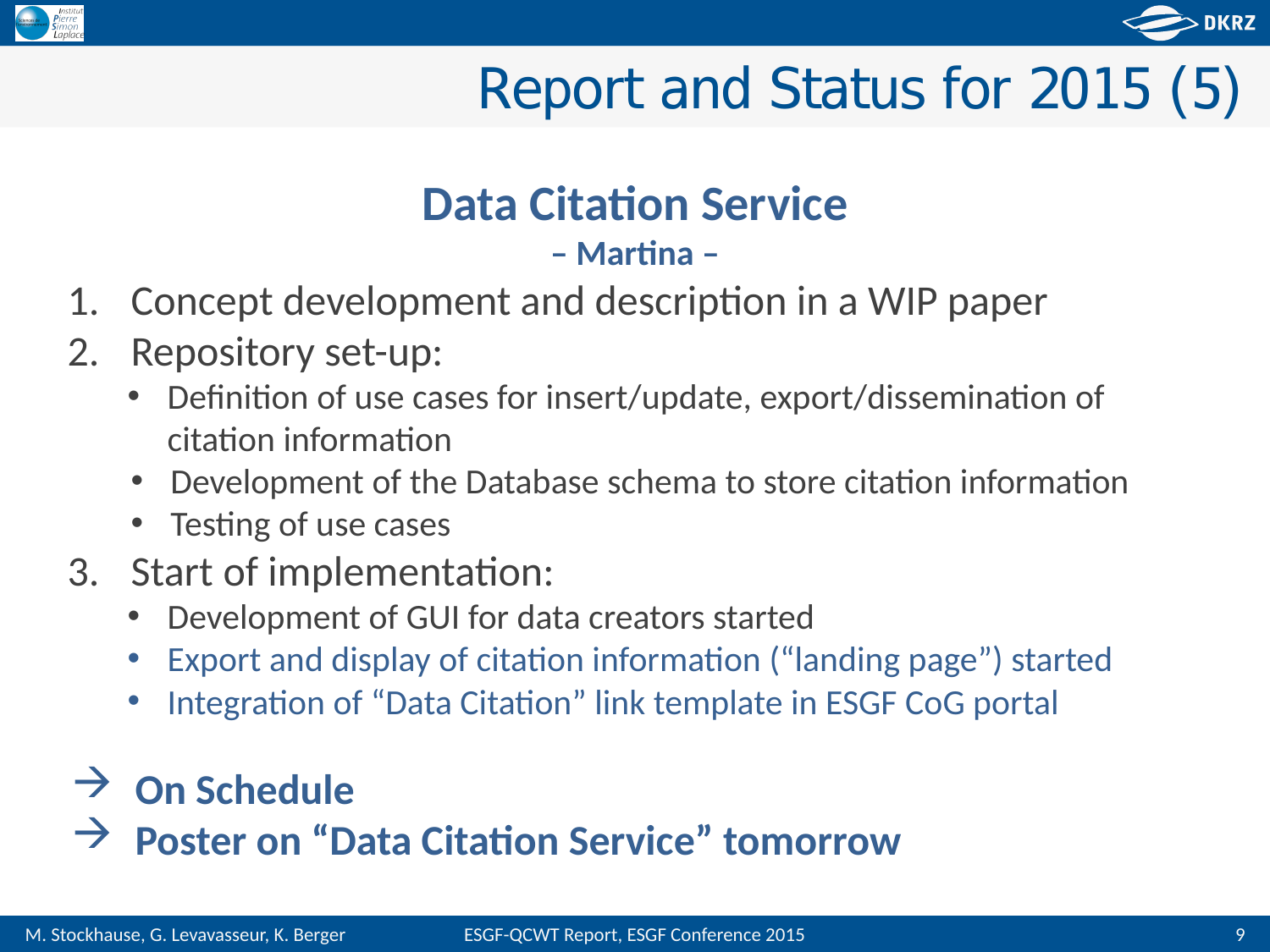

# Report and Status for 2015 (5)
Data Citation Service
– Martina –
Concept development and description in a WIP paper
Repository set-up:
Definition of use cases for insert/update, export/dissemination of citation information
Development of the Database schema to store citation information
Testing of use cases
Start of implementation:
Development of GUI for data creators started
Export and display of citation information (“landing page”) started
Integration of “Data Citation” link template in ESGF CoG portal
On Schedule
Poster on “Data Citation Service” tomorrow
9
ESGF-QCWT Report, ESGF Conference 2015